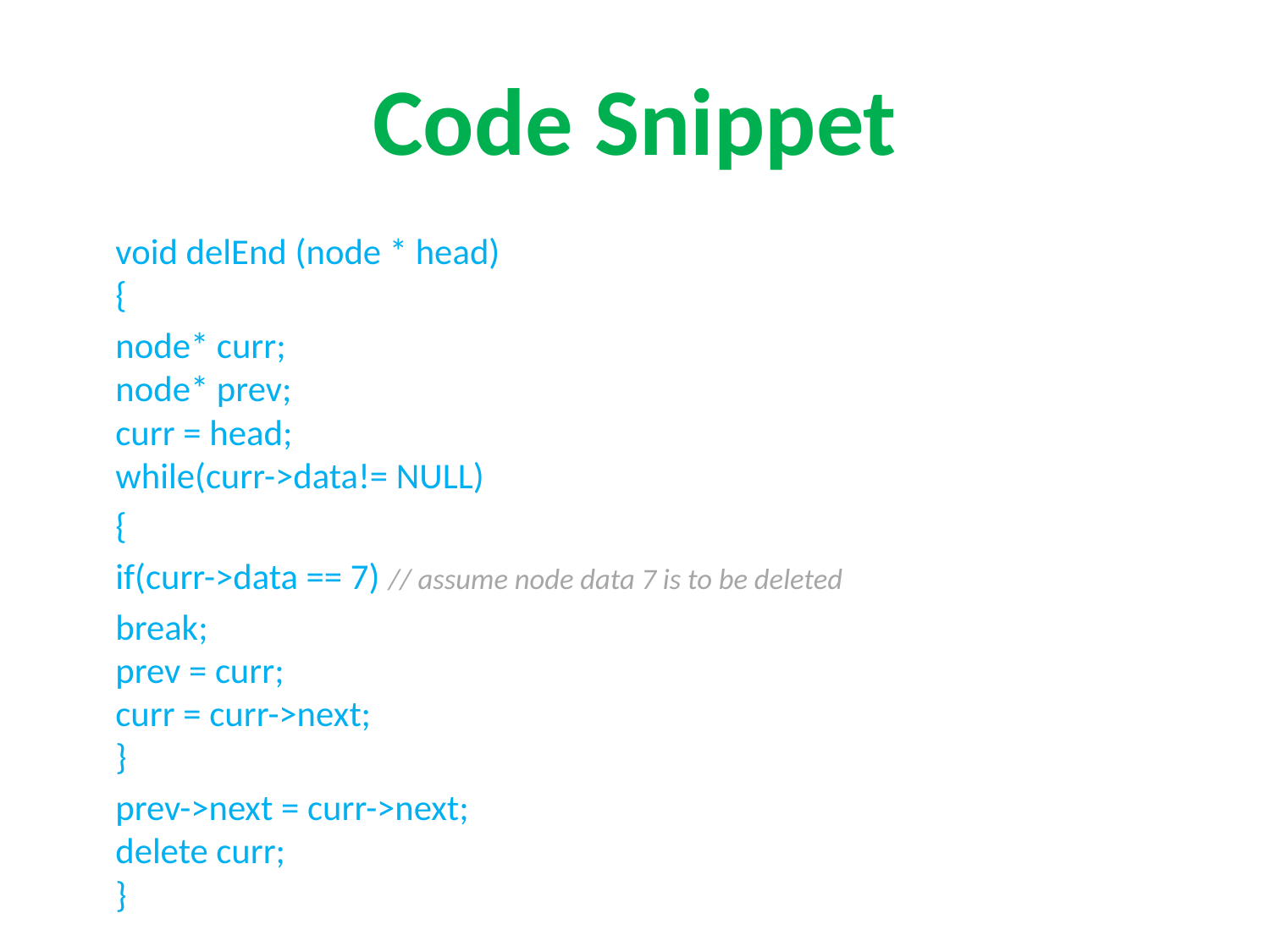

# Code Snippet
	void delEnd (node * head)
{
		node* curr;
	node* prev;
	curr = head;
	while(curr->data!= NULL)
		{
			if(curr->data == 7) // assume node data 7 is to be deleted
				break;
		prev = curr;
		curr = curr->next;
	}
		prev->next = curr->next;
	delete curr;
}